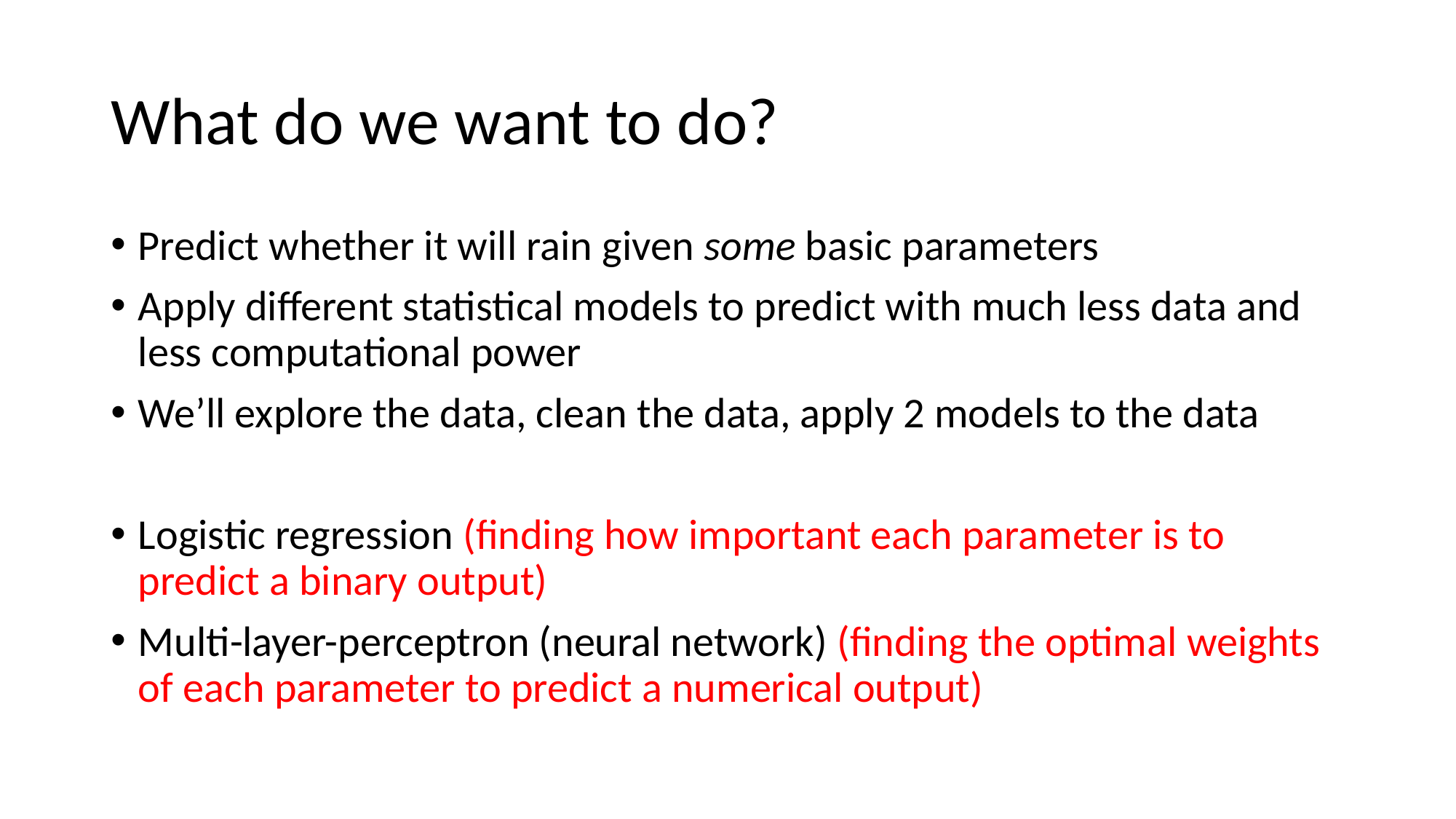

# What do we want to do?
Predict whether it will rain given some basic parameters
Apply different statistical models to predict with much less data and less computational power
We’ll explore the data, clean the data, apply 2 models to the data

Logistic regression (finding how important each parameter is to predict a binary output)
Multi-layer-perceptron (neural network) (finding the optimal weights of each parameter to predict a numerical output)